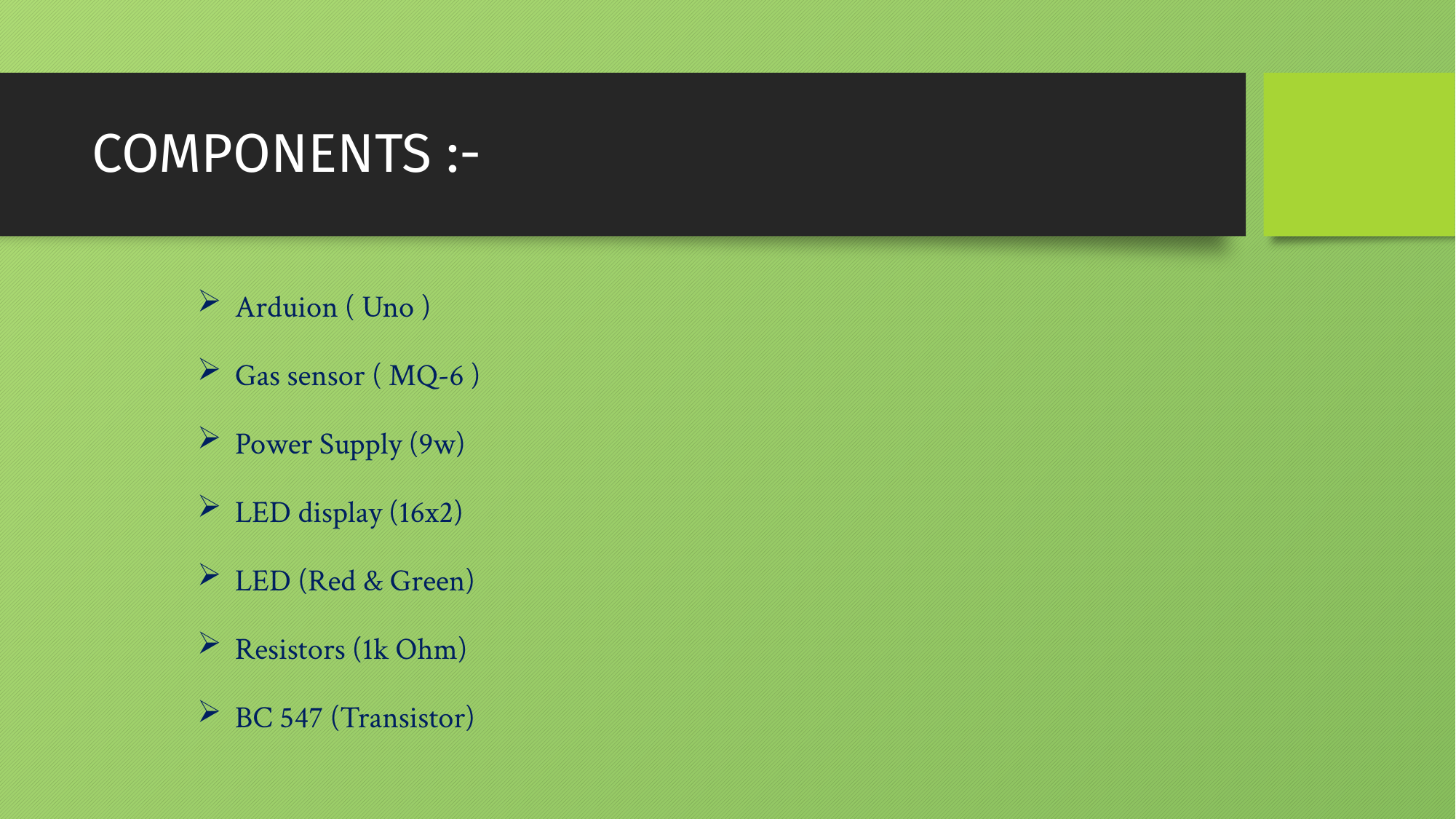

# COMPONENTS :-
Arduion ( Uno )
Gas sensor ( MQ-6 )
Power Supply (9w)
LED display (16x2)
LED (Red & Green)
Resistors (1k Ohm)
BC 547 (Transistor)